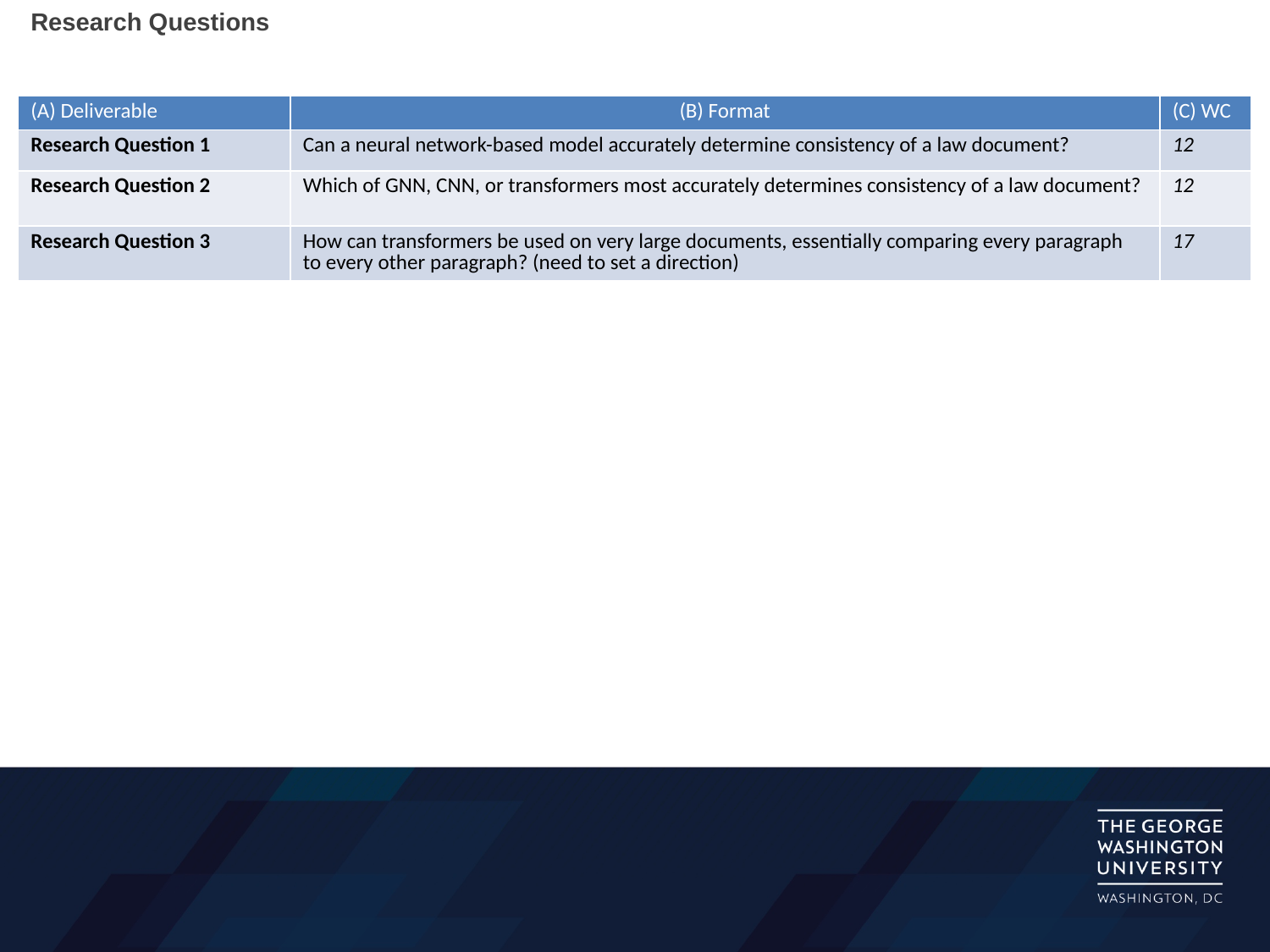

Research Questions
| (A) Deliverable | (B) Format | (C) WC |
| --- | --- | --- |
| Research Question 1 | Can a neural network-based model accurately determine consistency of a law document? | 12 |
| Research Question 2 | Which of GNN, CNN, or transformers most accurately determines consistency of a law document? | 12 |
| Research Question 3 | How can transformers be used on very large documents, essentially comparing every paragraph to every other paragraph? (need to set a direction) | 17 |